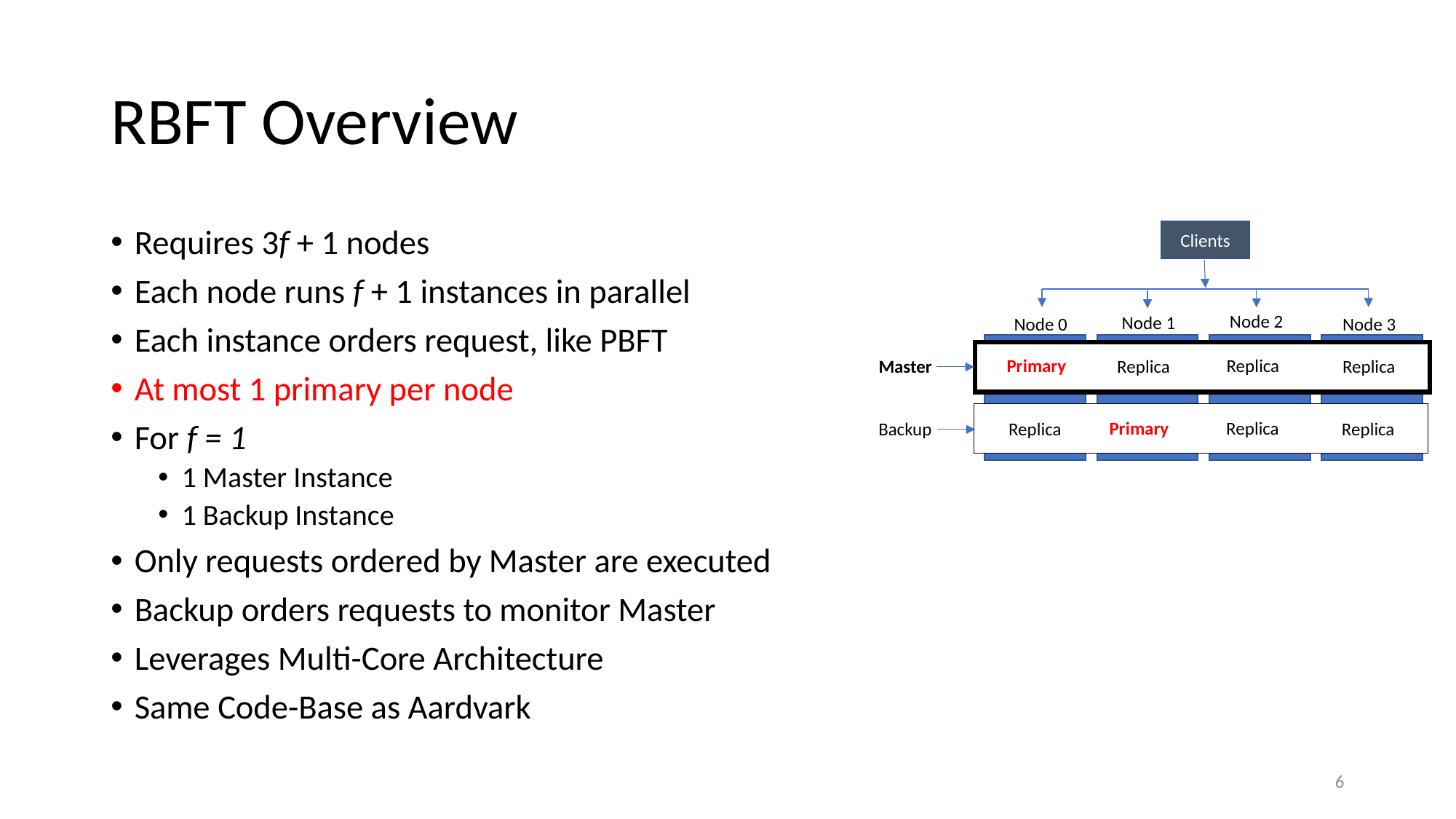

# RBFT Overview
Requires 3f + 1 nodes
Each node runs f + 1 instances in parallel
Each instance orders request, like PBFT
At most 1 primary per node
For f = 1
1 Master Instance
1 Backup Instance
Only requests ordered by Master are executed
Backup orders requests to monitor Master
Leverages Multi-Core Architecture
Same Code-Base as Aardvark

Clients
Node 2
Node 1
Node 0
Node 3

Primary
Replica
Replica
Replica
Master

Primary
Replica
Replica
Backup
Replica
6